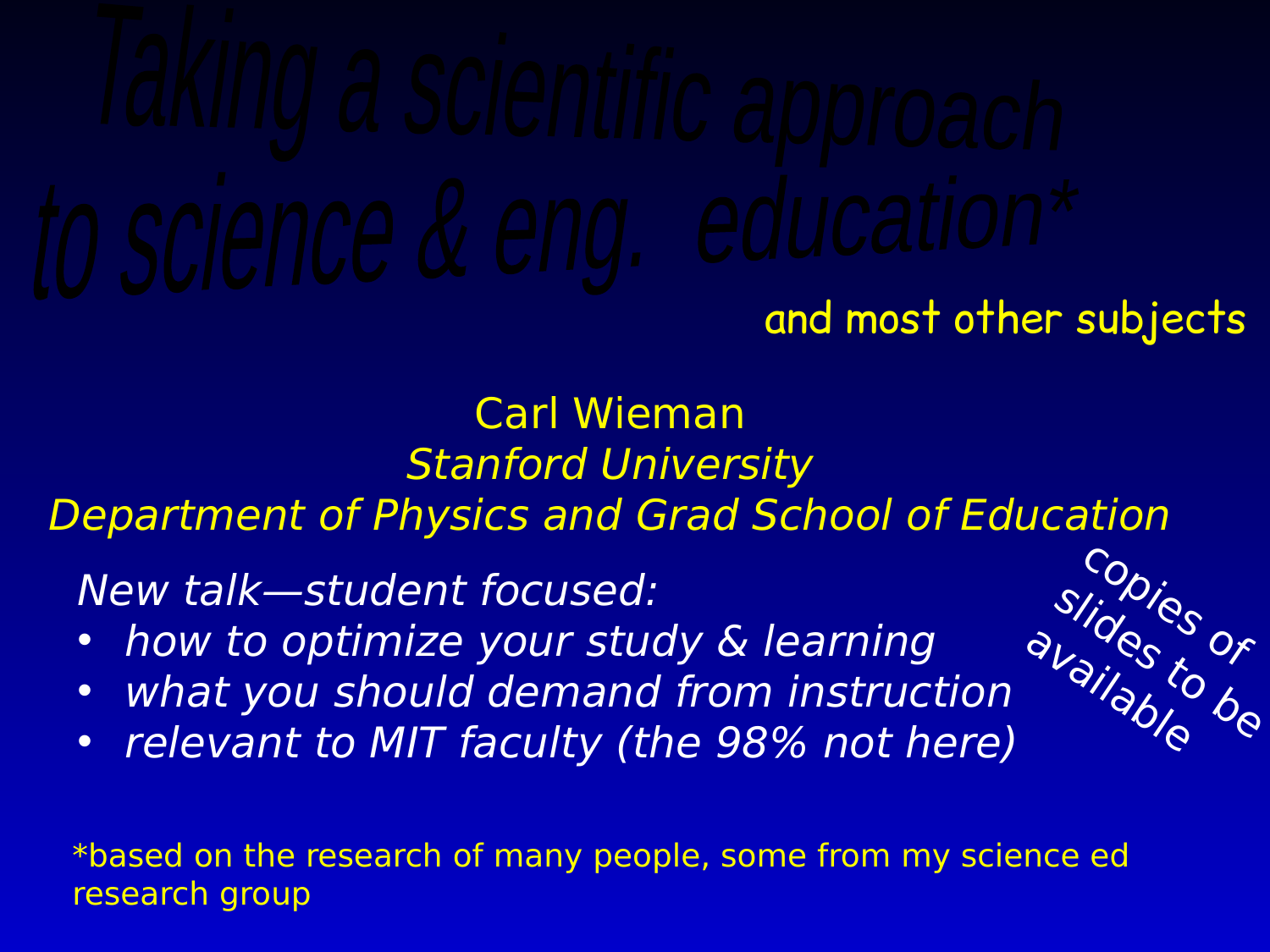

Taking a scientific approach
to science & eng.  education*
and most other subjects
Carl Wieman
Stanford University
Department of Physics and Grad School of Education
New talk—student focused:
how to optimize your study & learning
what you should demand from instruction
relevant to MIT faculty (the 98% not here)

copies of
slides to be
available
*based on the research of many people, some from my science ed research group